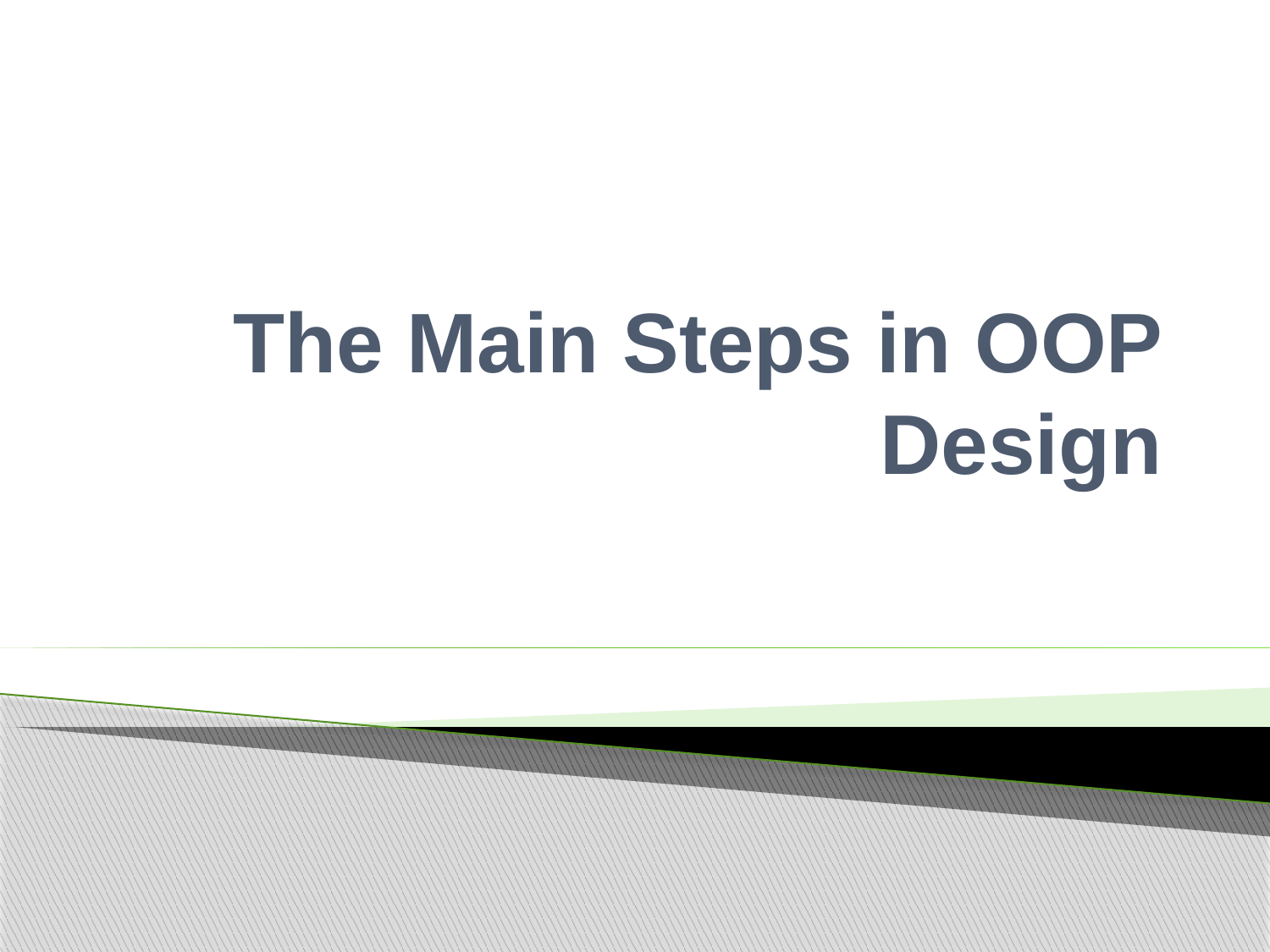

# The Main Steps in OOP Design